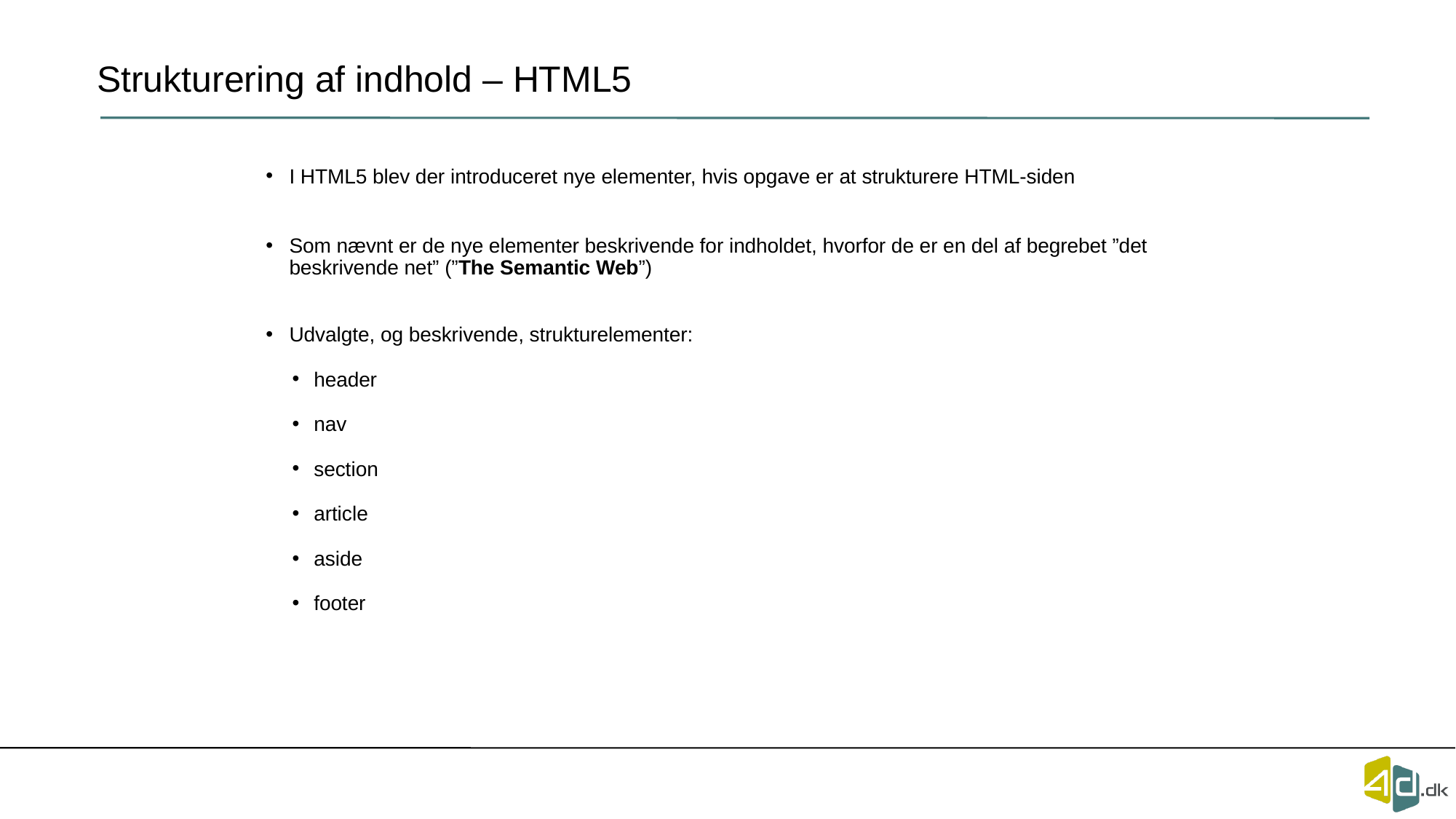

# Strukturering af indhold – HTML5
I HTML5 blev der introduceret nye elementer, hvis opgave er at strukturere HTML-siden
Som nævnt er de nye elementer beskrivende for indholdet, hvorfor de er en del af begrebet ”det beskrivende net” (”The Semantic Web”)
Udvalgte, og beskrivende, strukturelementer:
header
nav
section
article
aside
footer